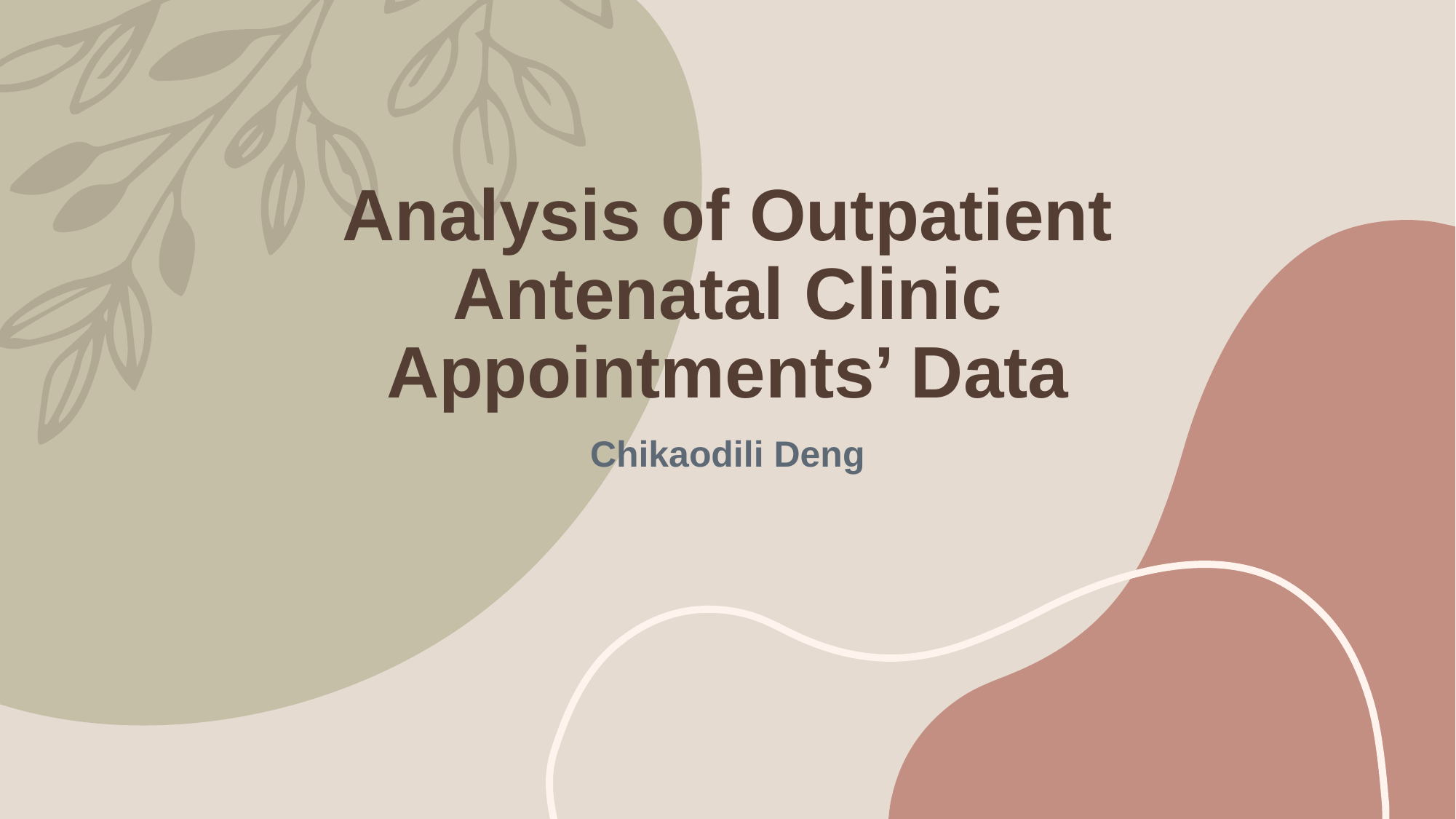

# Analysis of Outpatient Antenatal Clinic Appointments’ Data
Chikaodili Deng